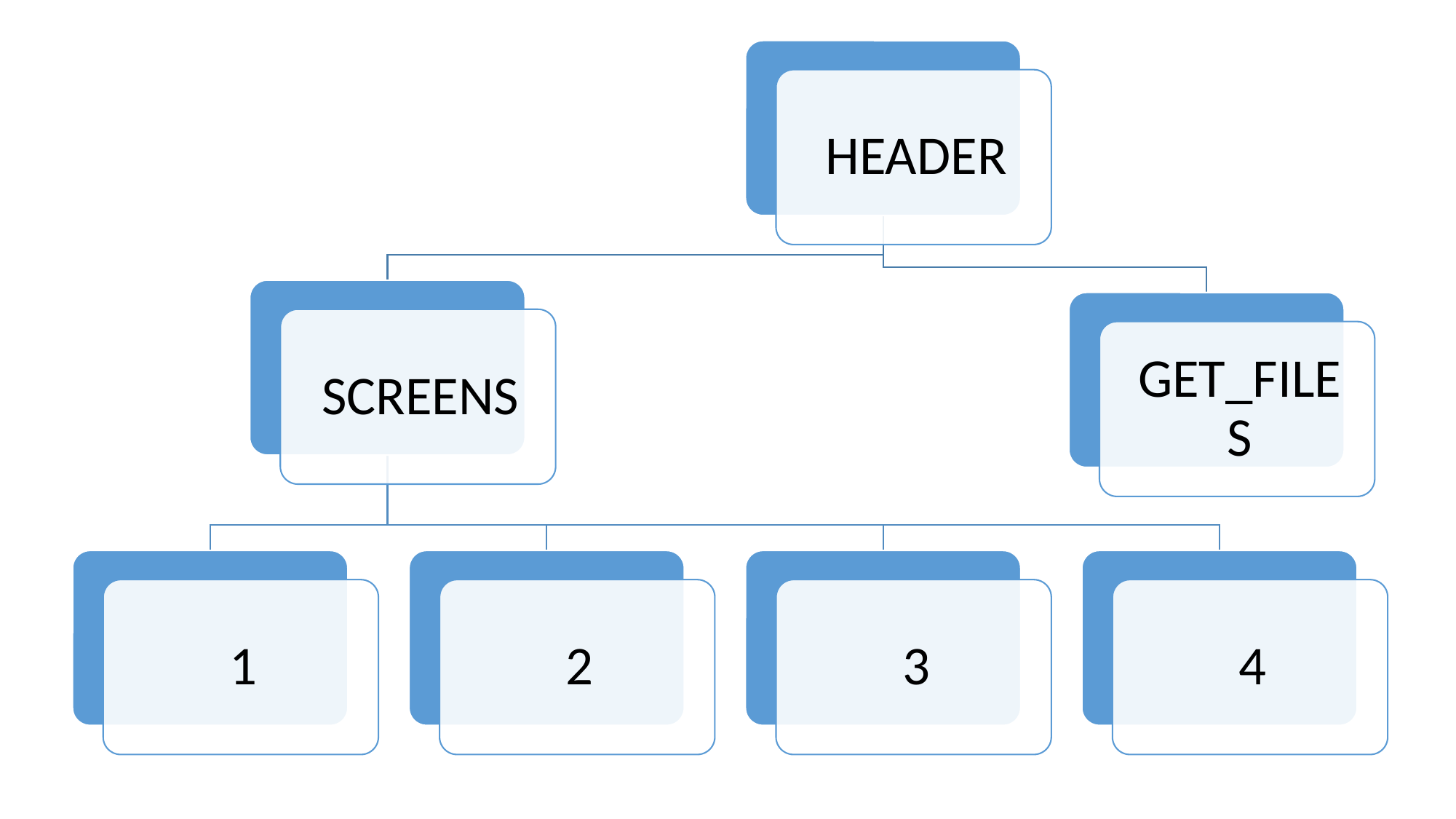

HEADER
SCREENS
1
2
3
4
GET_FILES